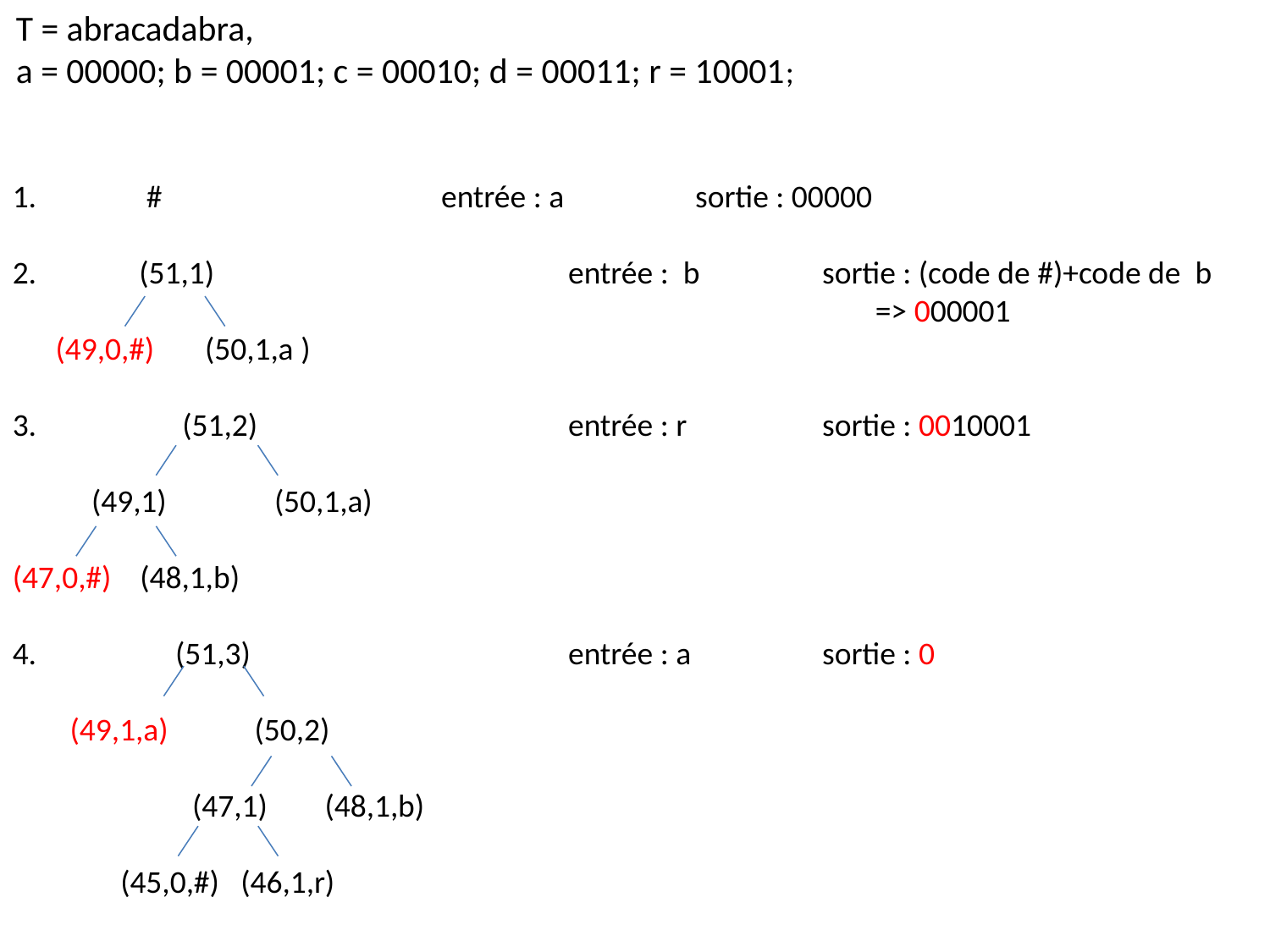

T = abracadabra,
a = 00000; b = 00001; c = 00010; d = 00011; r = 10001;
            #			entrée : a		sortie : 00000

           (51,1)			entrée :  b	sortie : (code de #)+code de  b
						              => 000001
      (49,0,#)       (50,1,a )

                 (51,2)			entrée : r		sortie : 0010001

           (49,1)               (50,1,a)

(47,0,#)    (48,1,b)

                (51,3)			entrée : a		sortie : 0

        (49,1,a)            (50,2)

                         (47,1)        (48,1,b)

               (45,0,#)   (46,1,r)